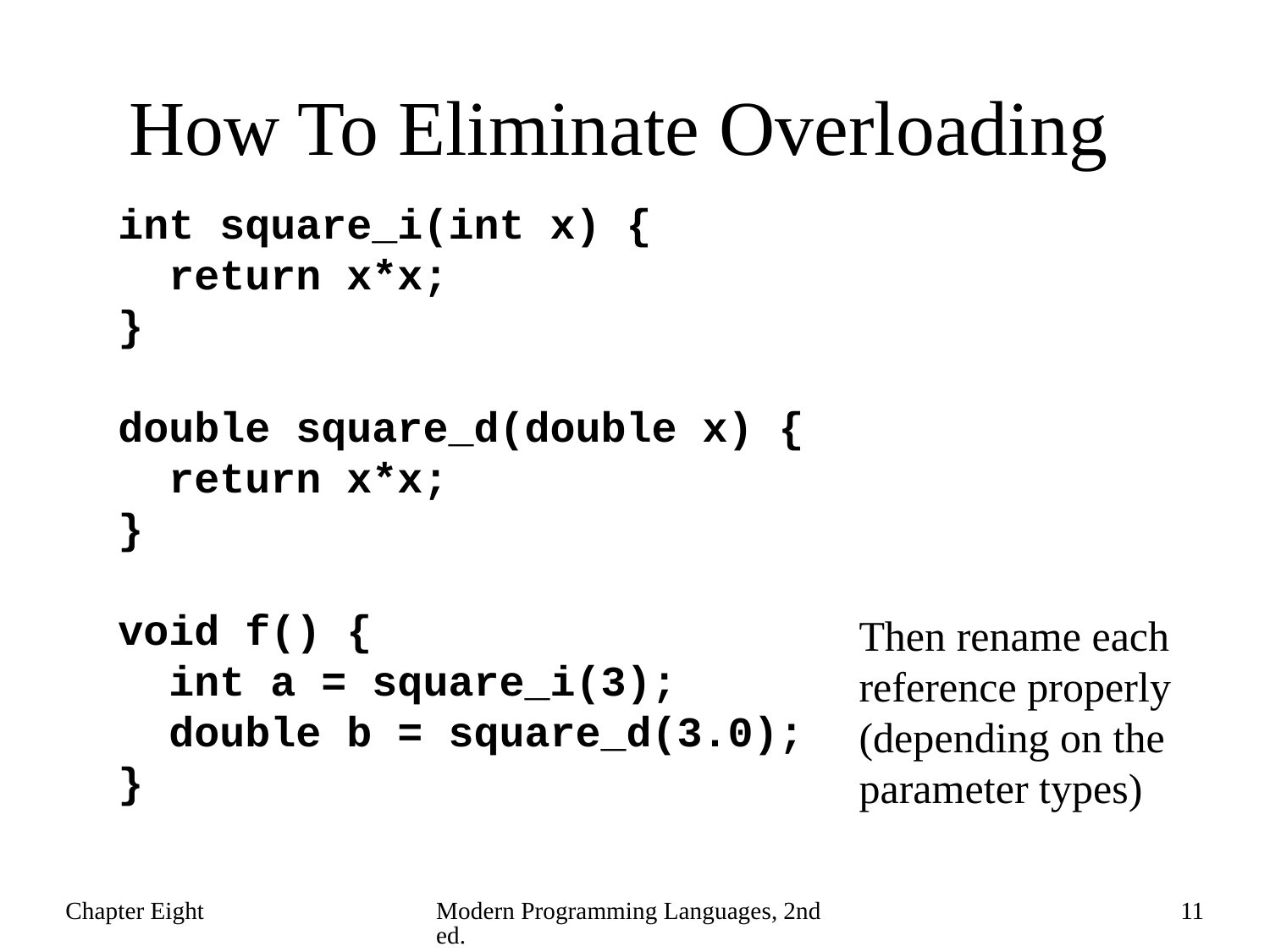

# How To Eliminate Overloading
int square_i(int x) {
  return x*x;
}
double square_d(double x) {
  return x*x;
}
void f() {
  int a = square_i(3);
  double b = square_d(3.0);
}
Then rename each reference properly (depending on the parameter types)
Chapter Eight
Modern Programming Languages, 2nd ed.
11